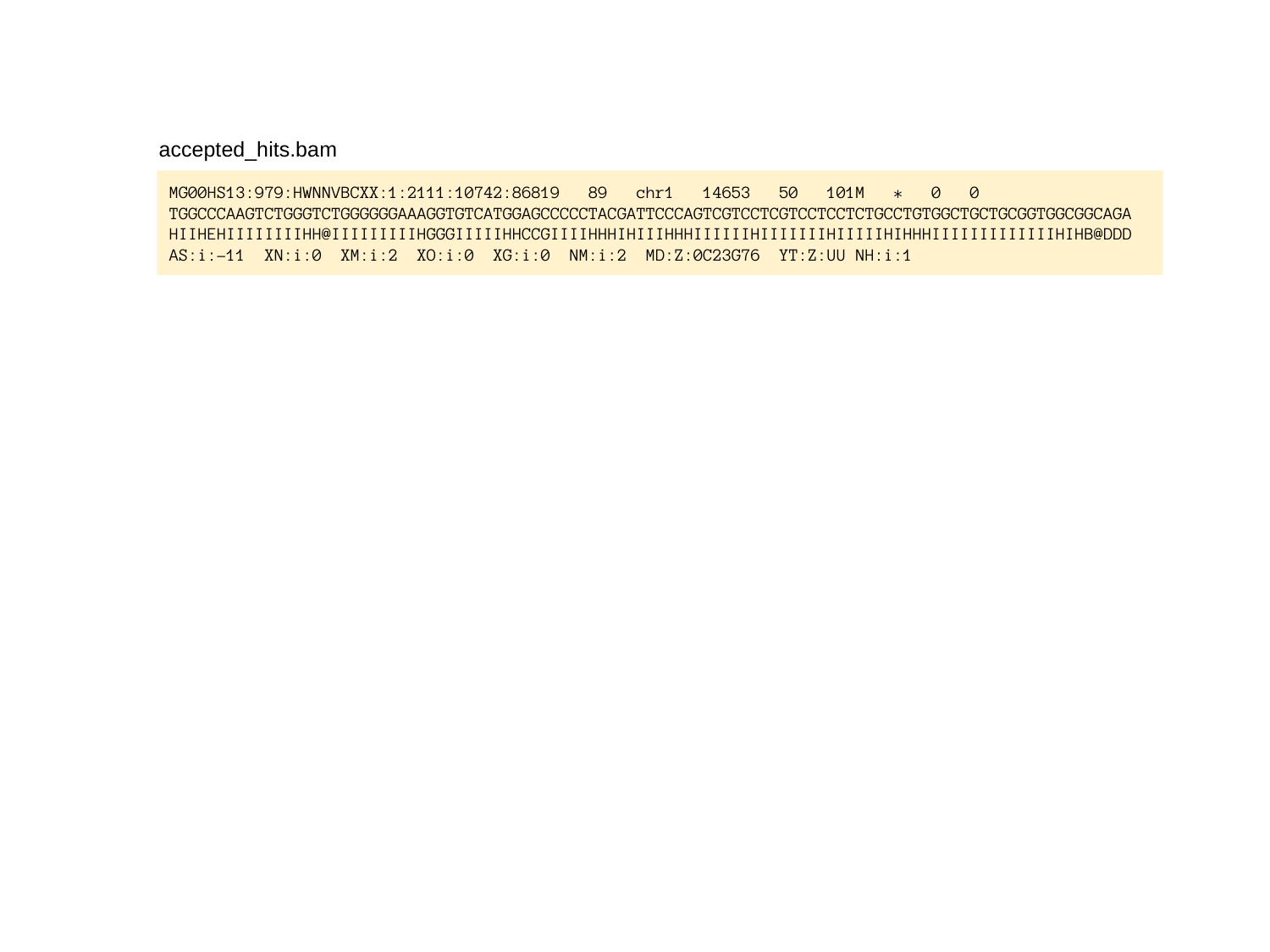

accepted_hits.bam
MG00HS13:979:HWNNVBCXX:1:2111:10742:86819   89   chr1   14653   50   101M   *   0   0       TGGCCCAAGTCTGGGTCTGGGGGGAAAGGTGTCATGGAGCCCCCTACGATTCCCAGTCGTCCTCGTCCTCCTCTGCCTGTGGCTGCTGCGGTGGCGGCAGA
HIIHEHIIIIIIIIHH@IIIIIIIIIHGGGIIIIIHHCCGIIIIHHHIHIIIHHHIIIIIIHIIIIIIIHIIIIIHIHHHIIIIIIIIIIIIIHIHB@DDD
AS:i:-11  XN:i:0  XM:i:2  XO:i:0  XG:i:0  NM:i:2  MD:Z:0C23G76  YT:Z:UU NH:i:1